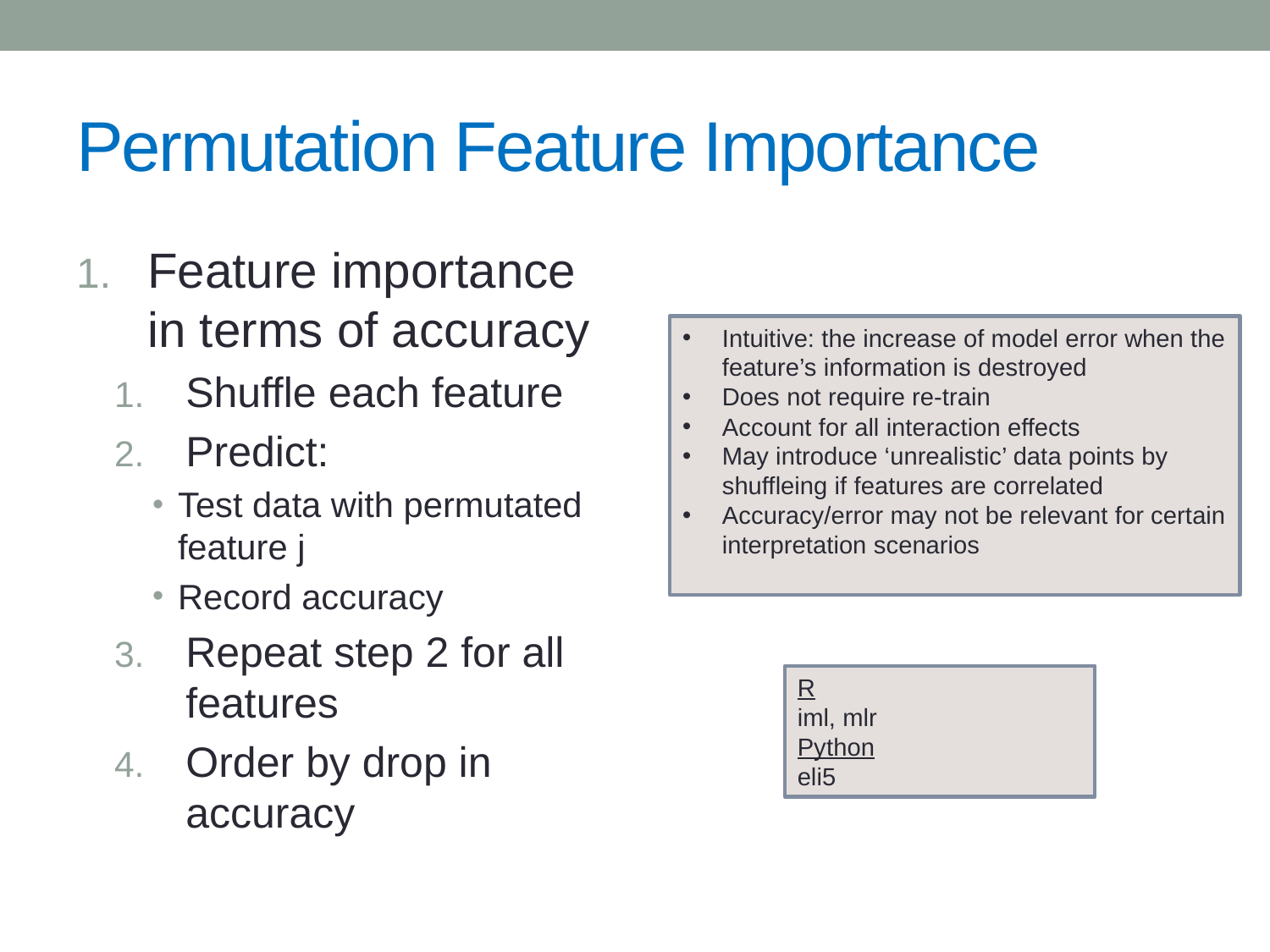

# Permutation Feature Importance
Feature importance in terms of accuracy
Shuffle each feature
Predict:
Test data with permutated feature j
Record accuracy
Repeat step 2 for all features
Order by drop in accuracy
Intuitive: the increase of model error when the feature’s information is destroyed
Does not require re-train
Account for all interaction effects
May introduce ‘unrealistic’ data points by shuffleing if features are correlated
Accuracy/error may not be relevant for certain interpretation scenarios

R
iml, mlr
Python
eli5